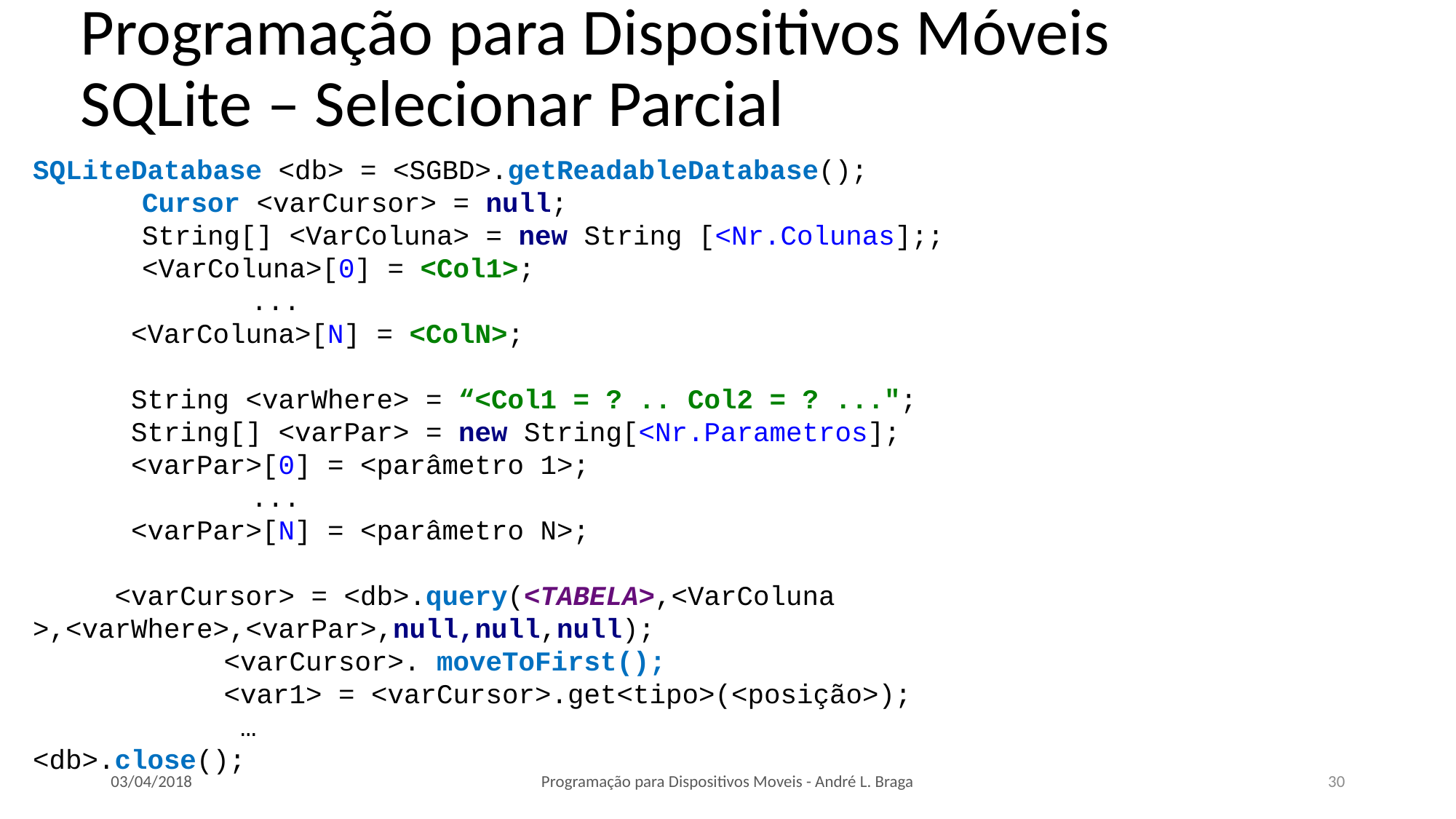

# Programação para Dispositivos Móveis SQLite – Selecionar Parcial

SQLiteDatabase <db> = <SGBD>.getReadableDatabase();
	Cursor <varCursor> = null;
	String[] <VarColuna> = new String [<Nr.Colunas];;
	<VarColuna>[0] = <Col1>;
		...
      <VarColuna>[N] = <ColN>;
      String <varWhere> = “<Col1 = ? .. Col2 = ? ...";
      String[] <varPar> = new String[<Nr.Parametros];
      <varPar>[0] = <parâmetro 1>;
	 	...
      <varPar>[N] = <parâmetro N>;

     <varCursor> = <db>.query(<TABELA>,<VarColuna >,<varWhere>,<varPar>,null,null,null);
	     <varCursor>. moveToFirst();
	     <var1> = <varCursor>.get<tipo>(<posição>);
	      …
<db>.close();
03/04/2018
Programação para Dispositivos Moveis - André L. Braga
30